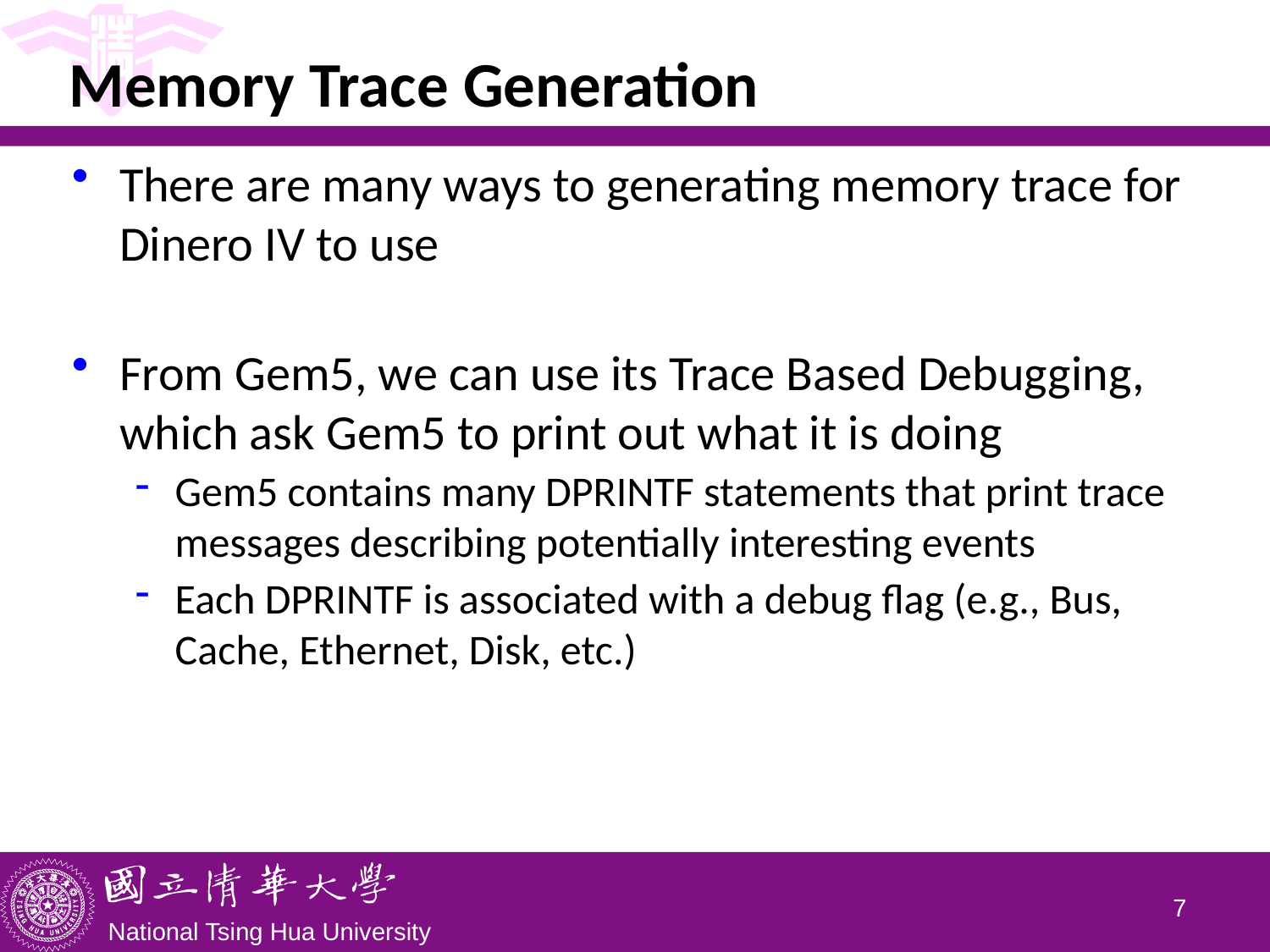

# Memory Trace Generation
There are many ways to generating memory trace for Dinero IV to use

From Gem5, we can use its Trace Based Debugging, which ask Gem5 to print out what it is doing
Gem5 contains many DPRINTF statements that print trace messages describing potentially interesting events
Each DPRINTF is associated with a debug flag (e.g., Bus, Cache, Ethernet, Disk, etc.)

7